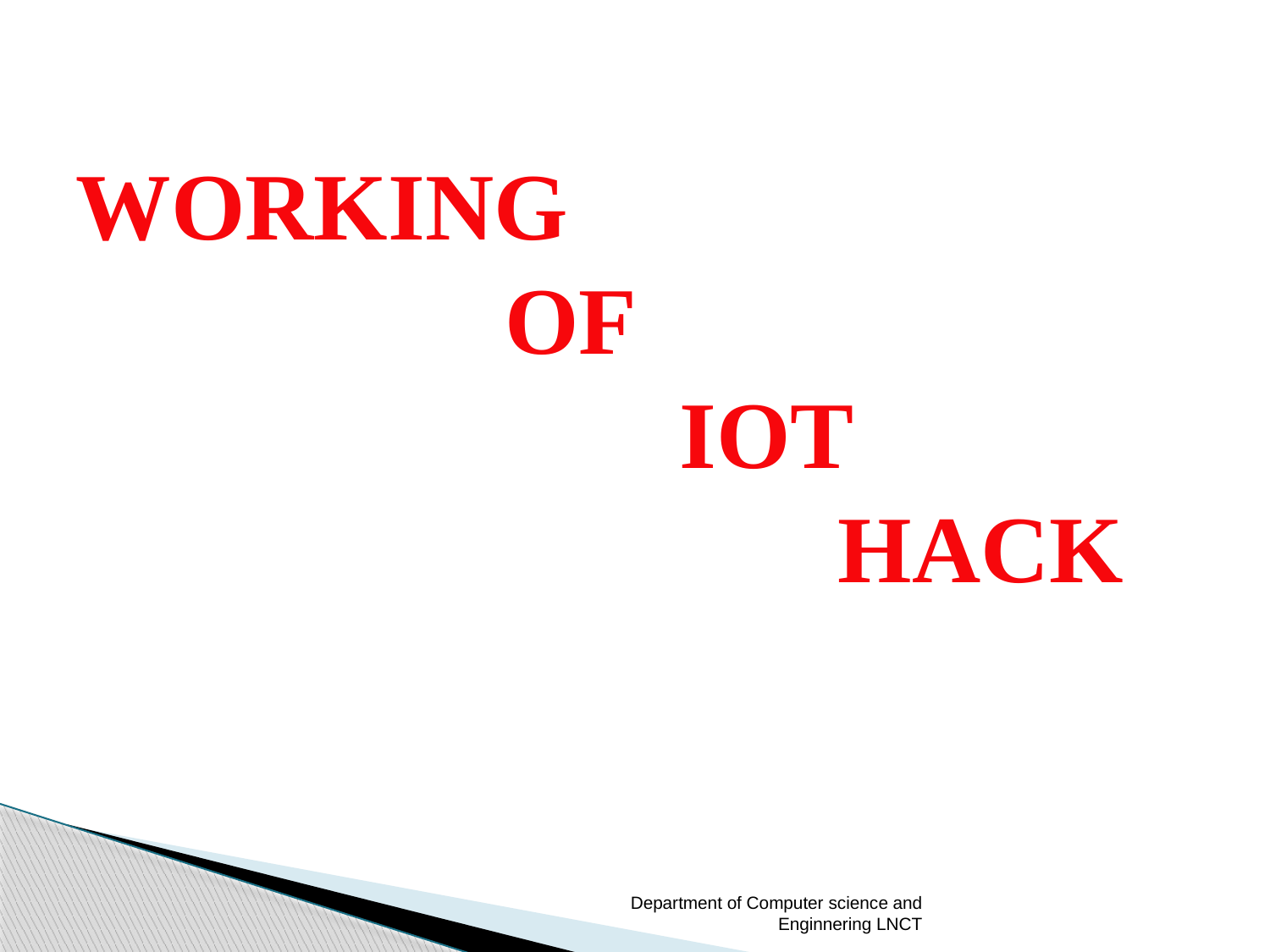

# WORKING OF IOT HACK
Department of Computer science and Enginnering LNCT